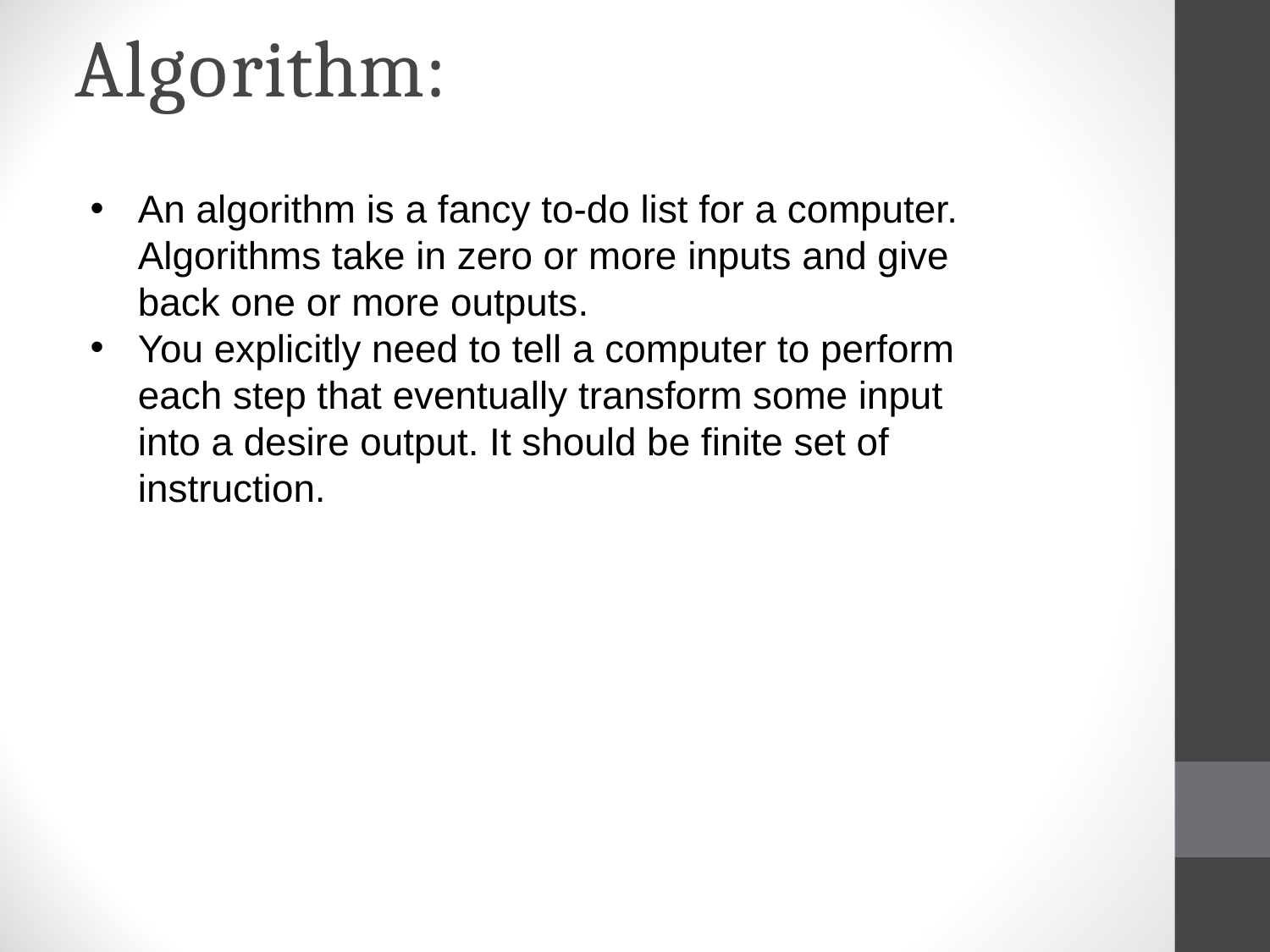

# Algorithm:
An algorithm is a fancy to-do list for a computer. Algorithms take in zero or more inputs and give back one or more outputs.
You explicitly need to tell a computer to perform each step that eventually transform some input into a desire output. It should be finite set of instruction.